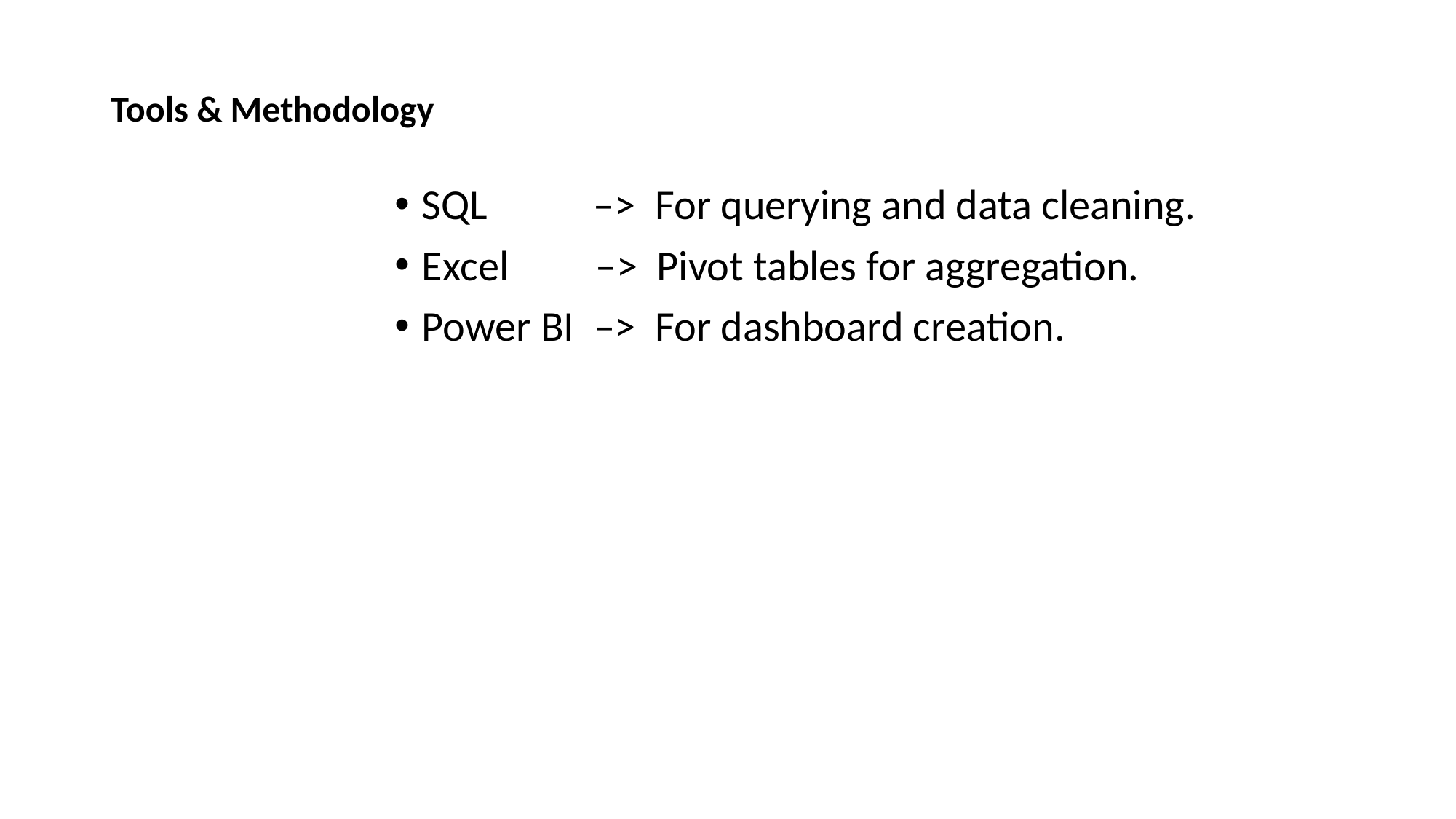

# Tools & Methodology
SQL           –>  For querying and data cleaning.
Excel         –>  Pivot tables for aggregation.
Power BI  –>  For dashboard creation.